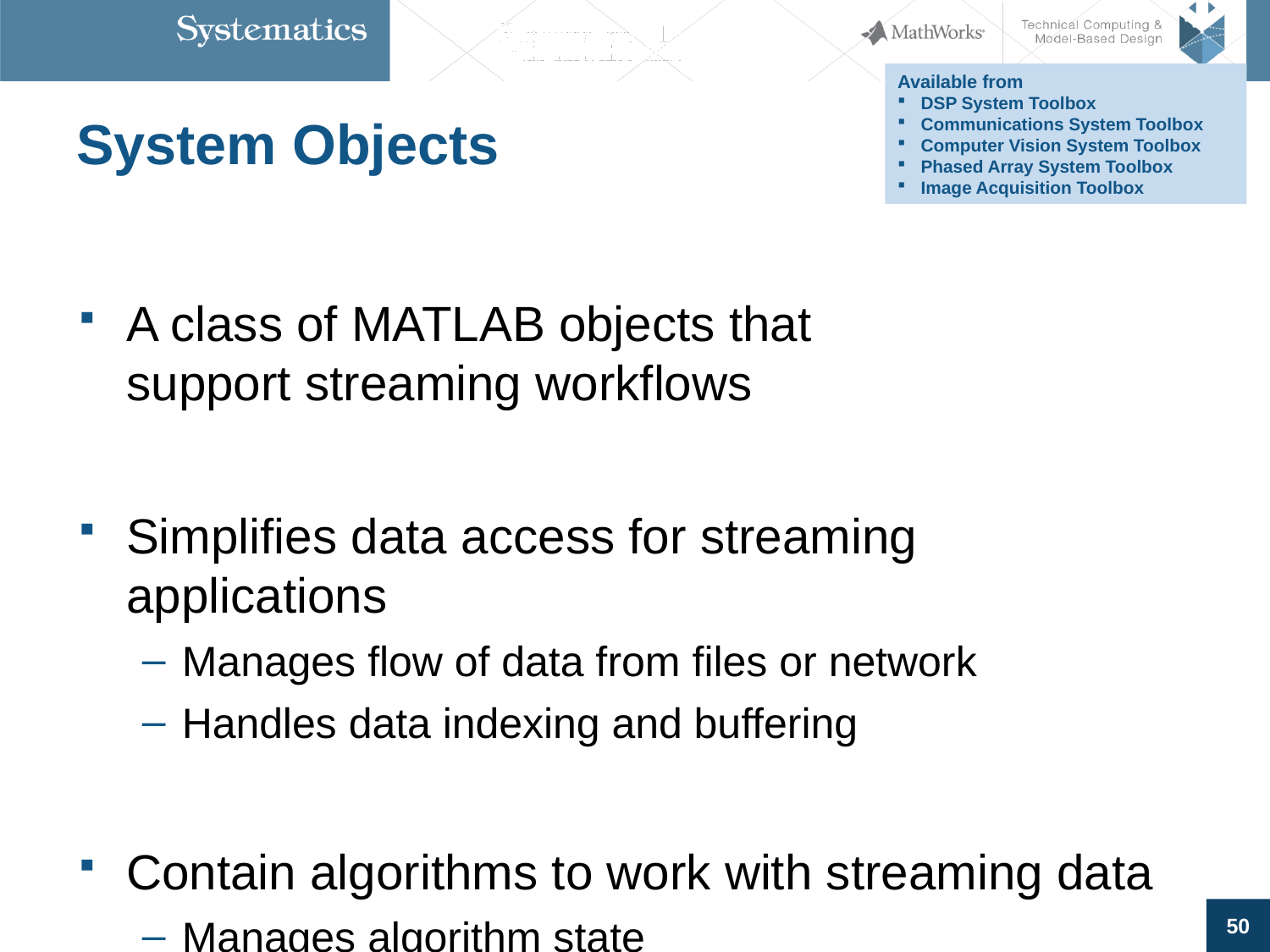

Available from
DSP System Toolbox
Communications System Toolbox
Computer Vision System Toolbox
Phased Array System Toolbox
Image Acquisition Toolbox
# System Objects
A class of MATLAB objects that
support streaming workflows

Simplifies data access for streaming applications
Manages flow of data from files or network
Handles data indexing and buffering

Contain algorithms to work with streaming data
Manages algorithm state
Available for Signal Processing, Communications,
Video Processing, and Phased Array Applications